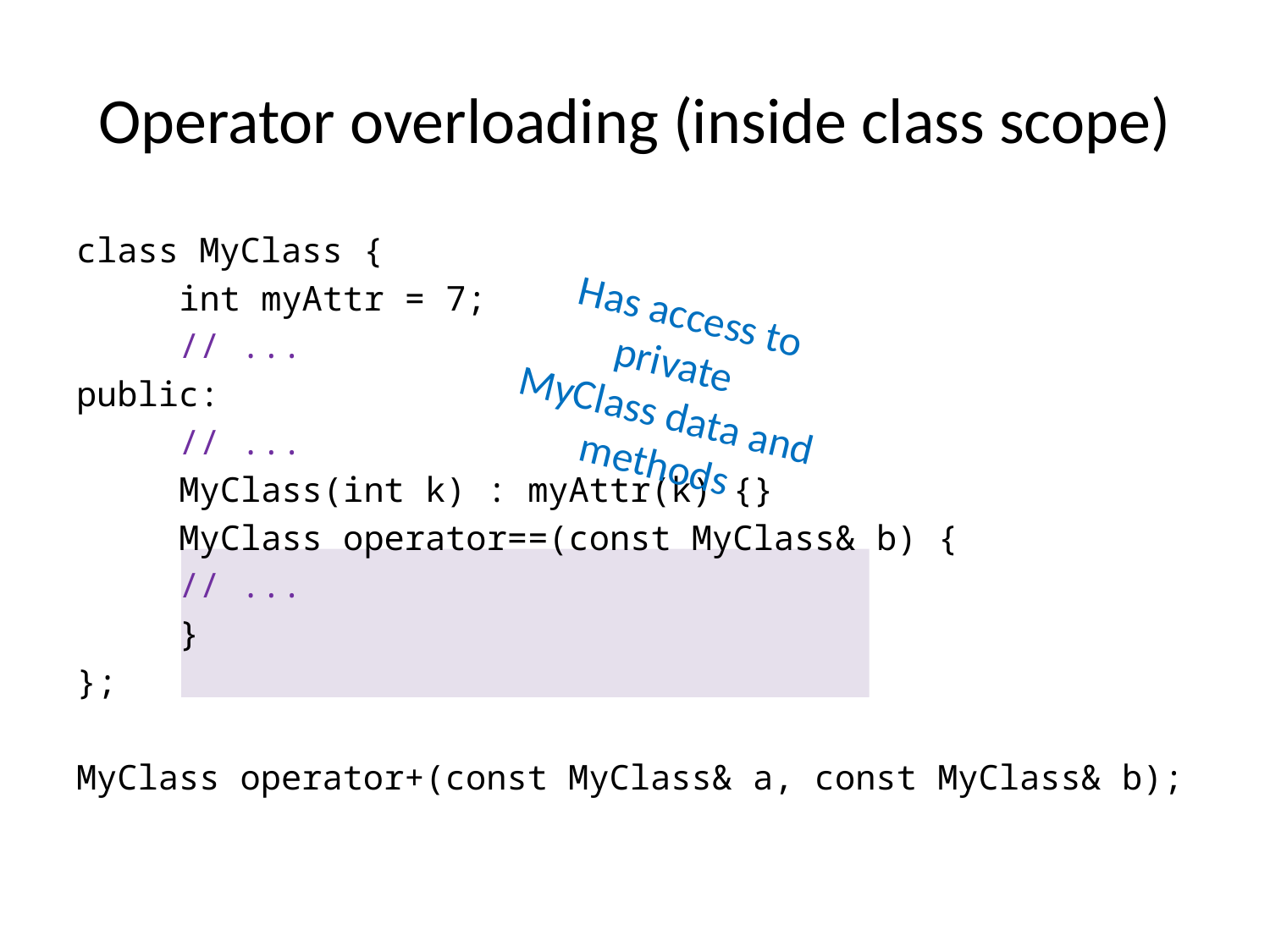

# Operator overloading (inside class scope)
class MyClass {
	int myAttr = 7;
	// ...
public:
	// ...
	MyClass(int k) : myAttr(k) {}
	MyClass operator==(const MyClass& b) {
		// ...
	}
};

MyClass operator+(const MyClass& a, const MyClass& b);
Has access to private
MyClass data and methods